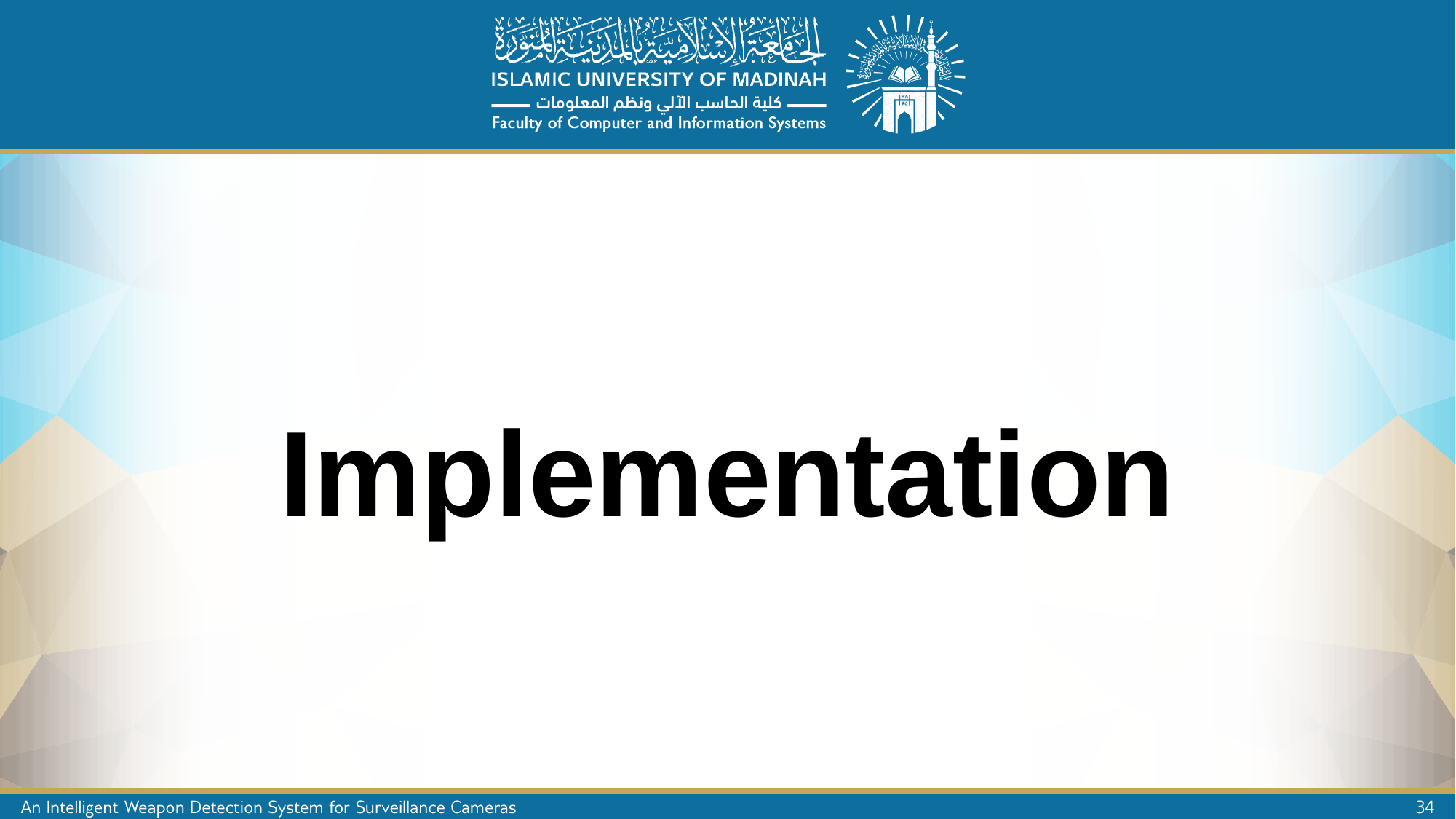

# Implementation
An Intelligent Weapon Detection System for Surveillance Cameras
34